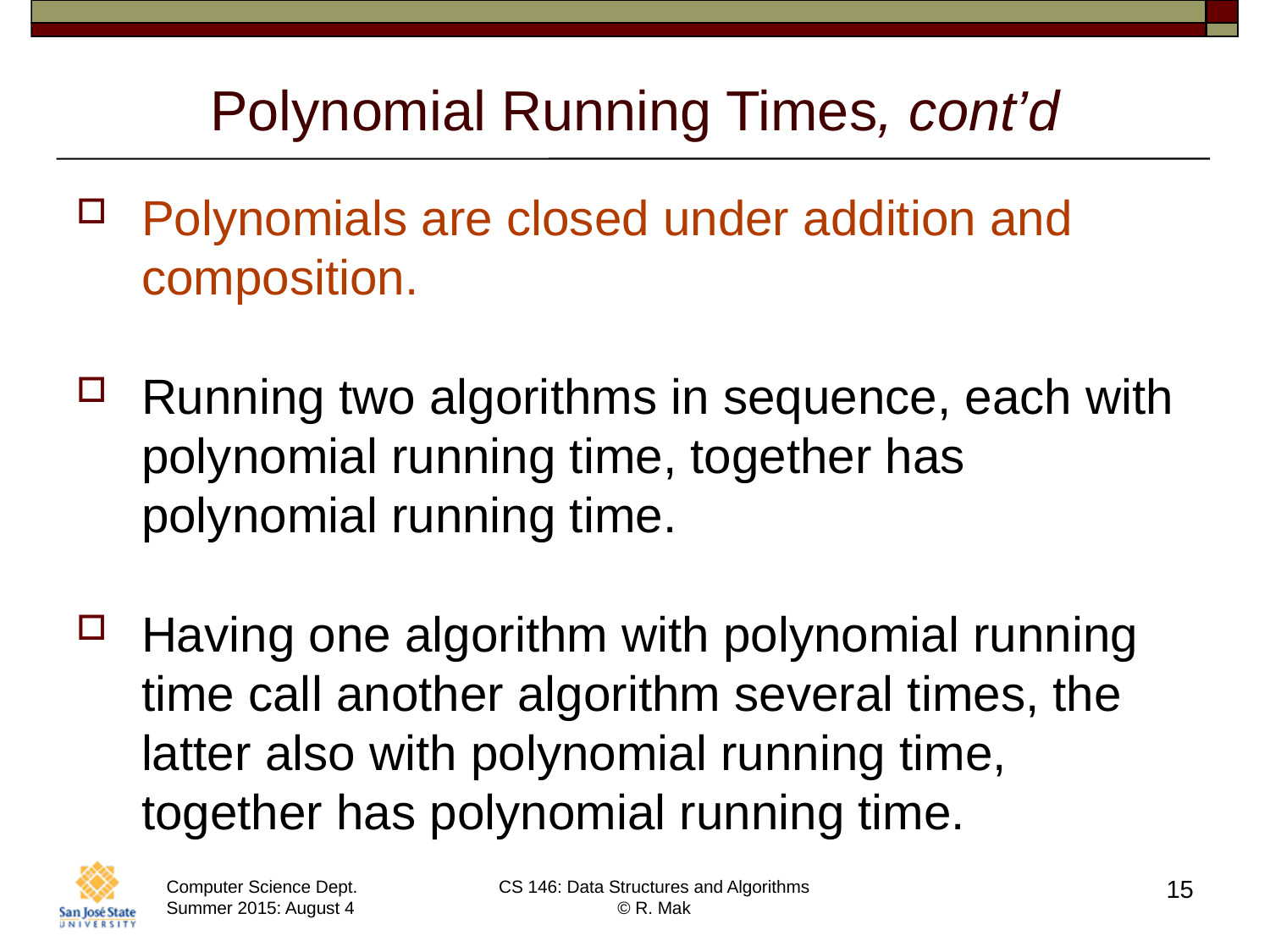

# Polynomial Running Times, cont’d
Polynomials are closed under addition and composition.

Running two algorithms in sequence, each with polynomial running time, together has polynomial running time.

Having one algorithm with polynomial running time call another algorithm several times, the latter also with polynomial running time, together has polynomial running time.
15